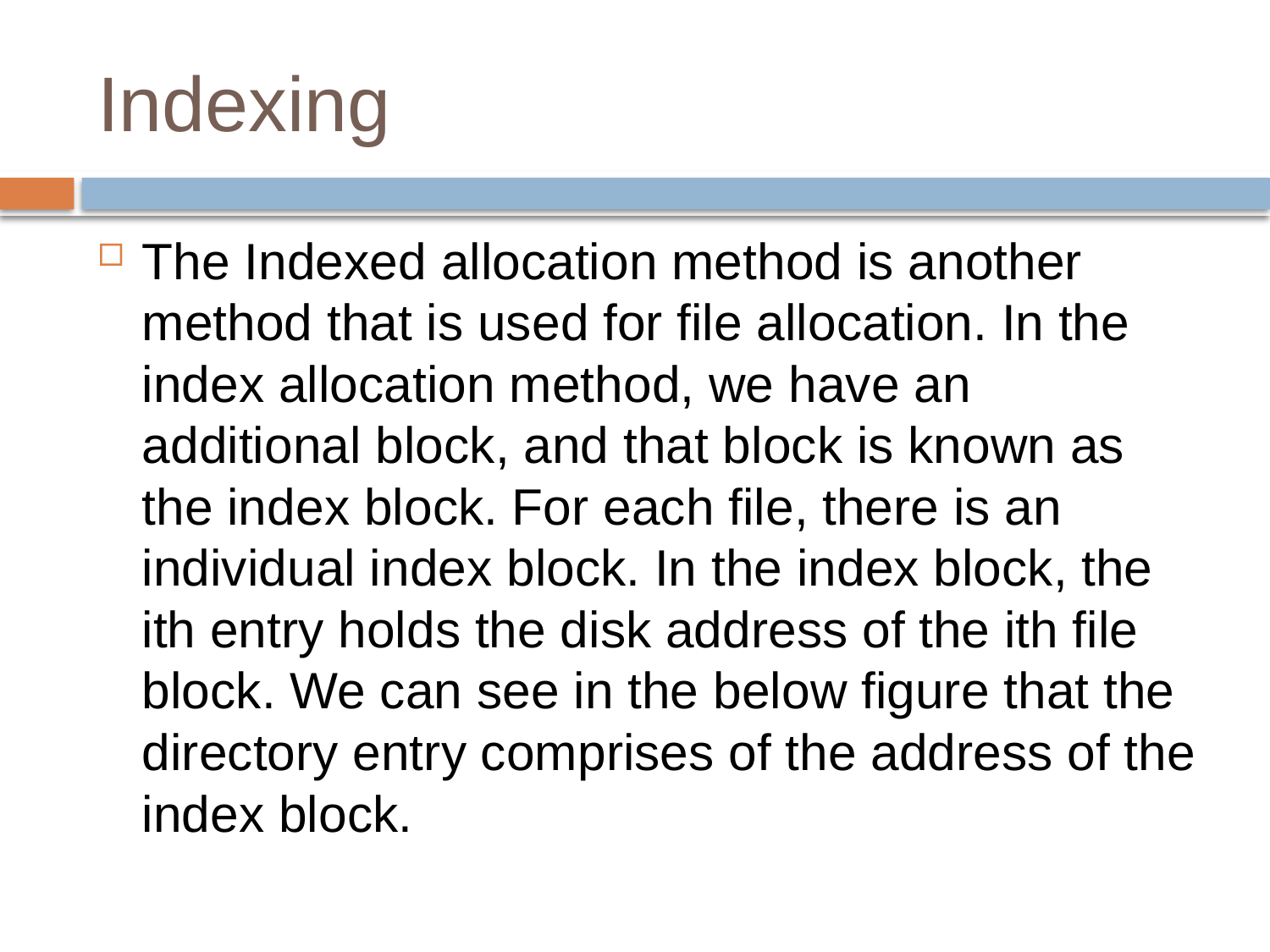

# Indexing
The Indexed allocation method is another method that is used for file allocation. In the index allocation method, we have an additional block, and that block is known as the index block. For each file, there is an individual index block. In the index block, the ith entry holds the disk address of the ith file block. We can see in the below figure that the directory entry comprises of the address of the index block.